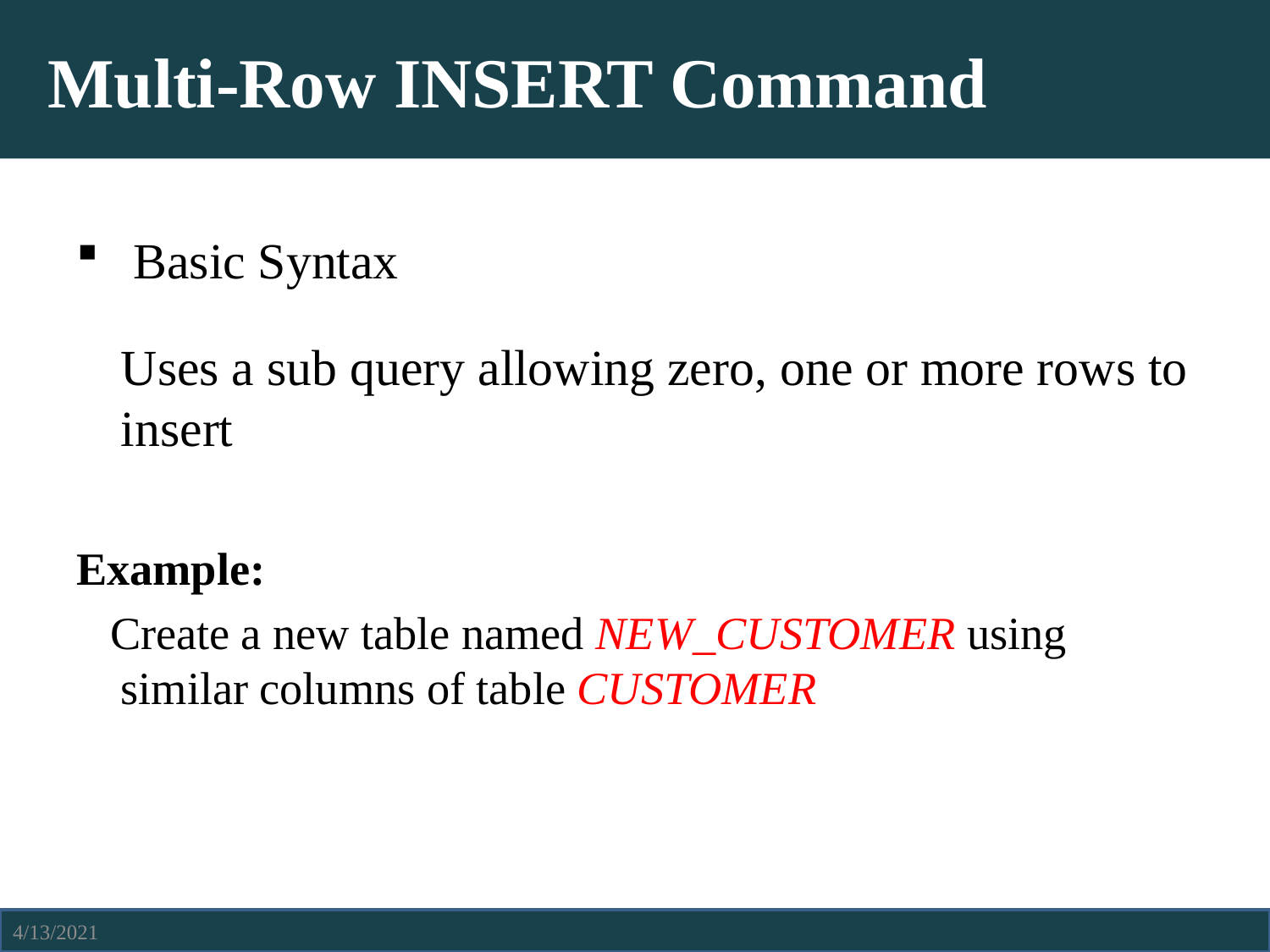

# Multi-Row INSERT Command
 Basic Syntax

	Uses a sub query allowing zero, one or more rows to insert

Example:
   Create a new table named NEW_CUSTOMER using similar columns of table CUSTOMER

4/13/2021